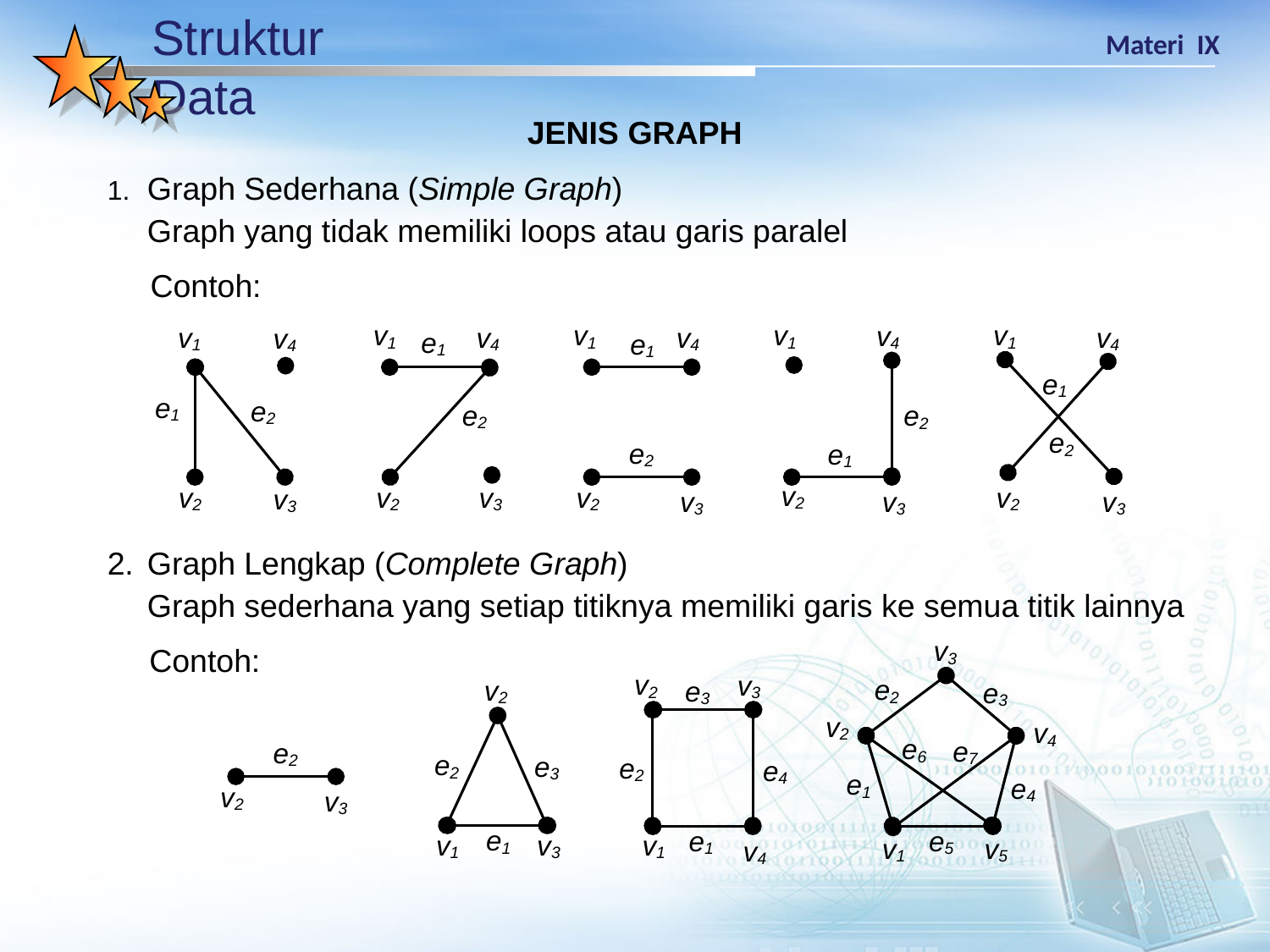

JENIS GRAPH
Graph Sederhana (Simple Graph)
	Graph yang tidak memiliki loops atau garis paralel
Contoh:
v1
v1
v1
v1
v4
v1
v4
v4
v4
v4
e1
e1

e1
e1
e2
e2
e2
e2
e2
e1

v2
v2
v2
v3
v2
v2
v3
v3
v3
v3
2.	Graph Lengkap (Complete Graph)
	Graph sederhana yang setiap titiknya memiliki garis ke semua titik lainnya
v3
e2
e3
v2
v4
e6
e7
e1
e4
e5
v5
v1
v2
v3
e3
e2
e4
e1
v1
v4
v2
e2
e3
e1
v3
v1
e2
v2
v3
Contoh: